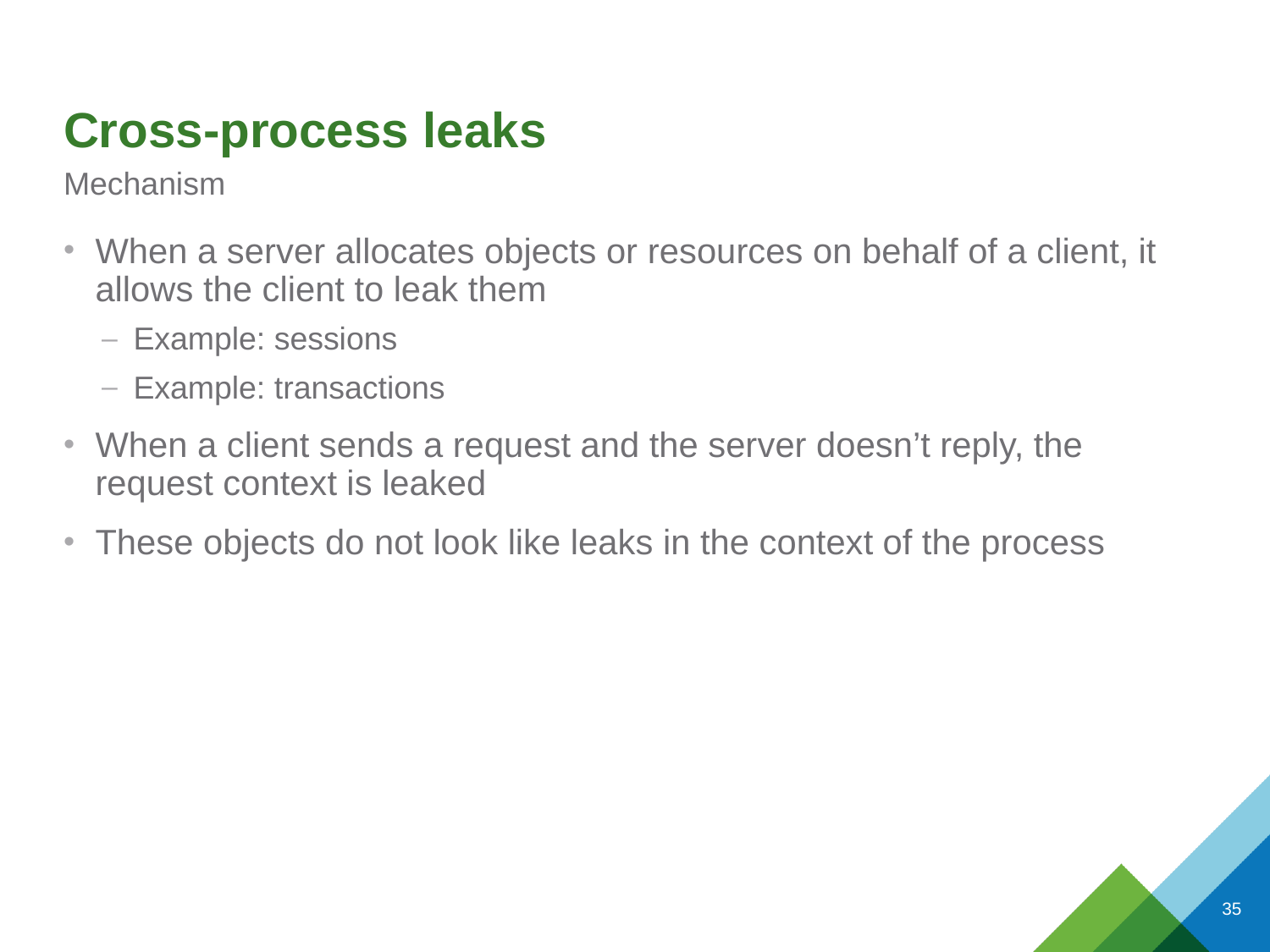

# Cross-process leaks
Mechanism
When a server allocates objects or resources on behalf of a client, it allows the client to leak them
Example: sessions
Example: transactions
When a client sends a request and the server doesn’t reply, the request context is leaked
These objects do not look like leaks in the context of the process

35